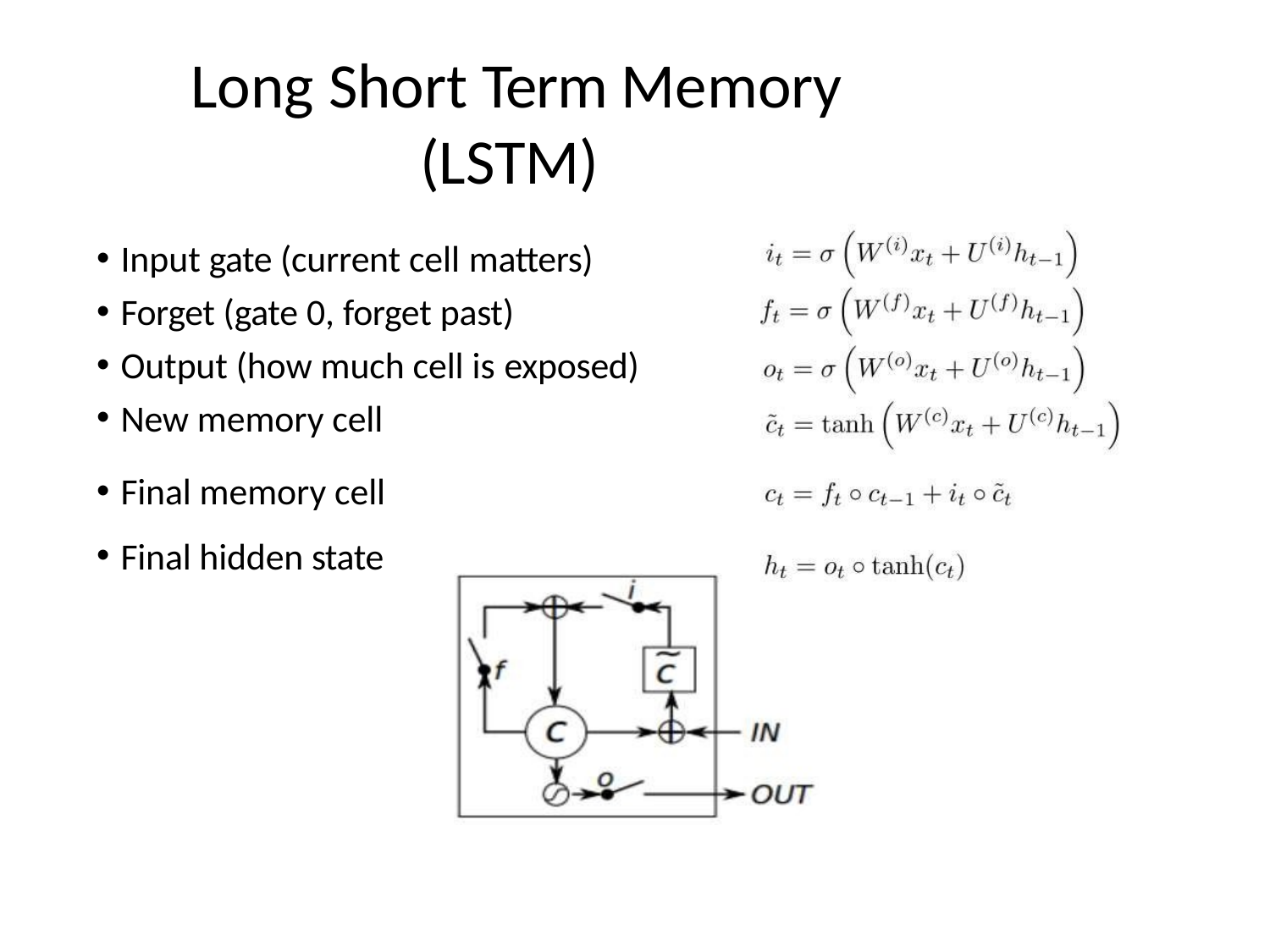

# Long Short Term Memory (LSTM)

Input gate (current cell matters)
Forget (gate 0, forget past)
Output (how much cell is exposed)
New memory cell
Final memory cell
Final hidden state